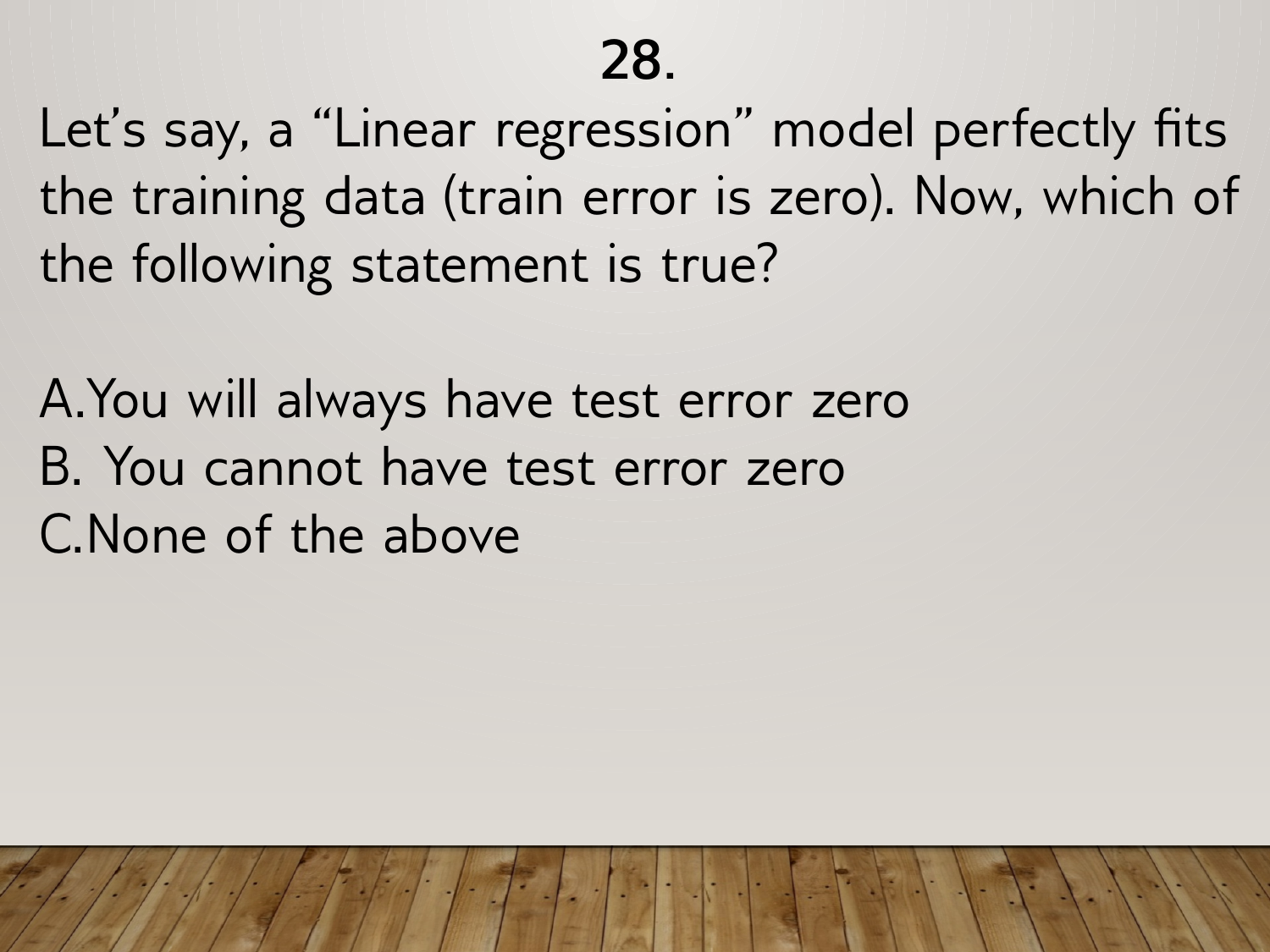

28.
Let’s say, a “Linear regression” model perfectly fits the training data (train error is zero). Now, which of the following statement is true?

You will always have test error zero
 You cannot have test error zero
None of the above